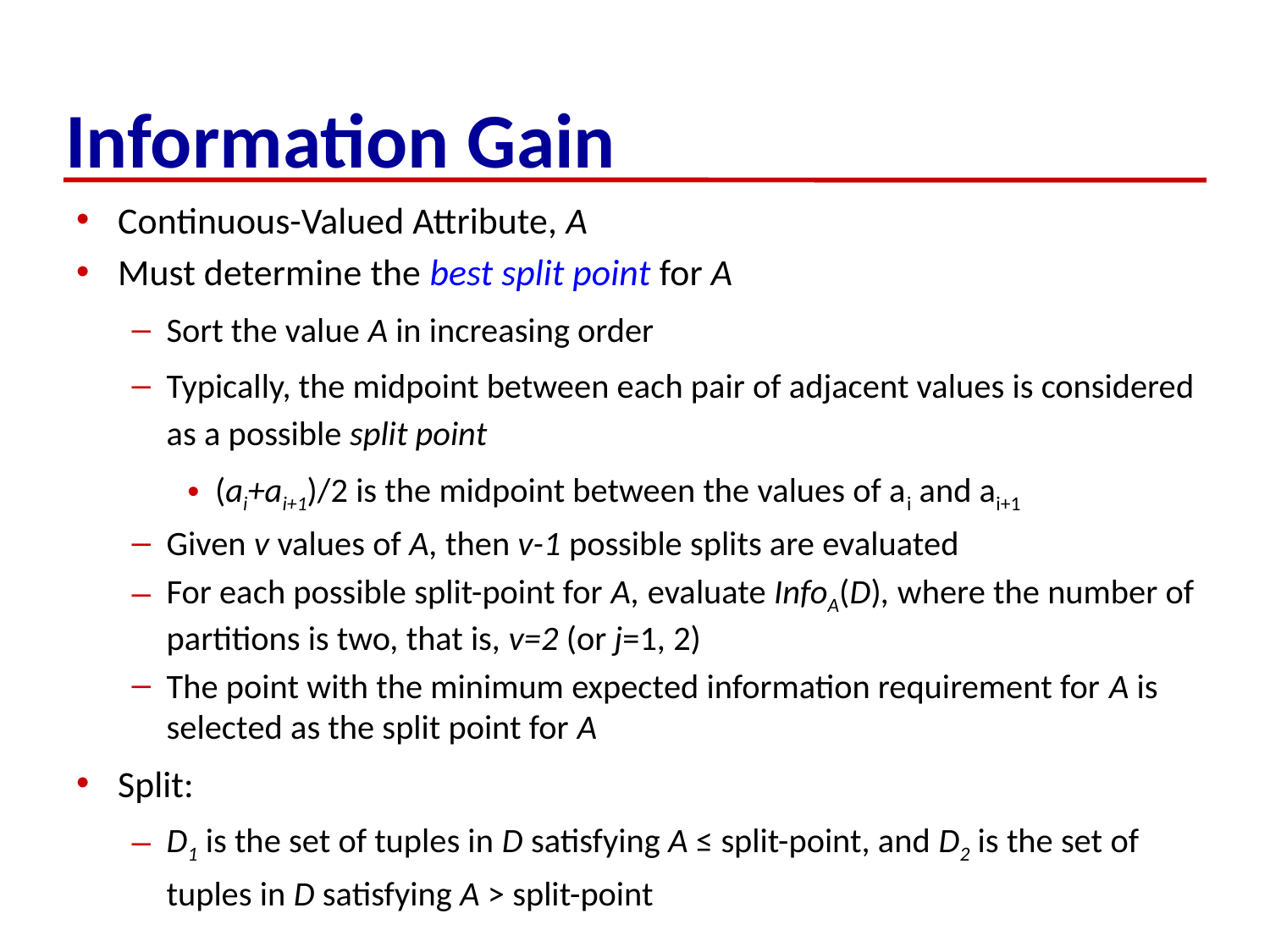

Information Gain
Continuous-Valued Attribute, A
Must determine the best split point for A
Sort the value A in increasing order
Typically, the midpoint between each pair of adjacent values is considered as a possible split point
(ai+ai+1)/2 is the midpoint between the values of ai and ai+1
Given v values of A, then v-1 possible splits are evaluated
For each possible split-point for A, evaluate InfoA(D), where the number of partitions is two, that is, v=2 (or j=1, 2)
The point with the minimum expected information requirement for A is selected as the split point for A
Split:
D1 is the set of tuples in D satisfying A ≤ split-point, and D2 is the set of tuples in D satisfying A > split-point